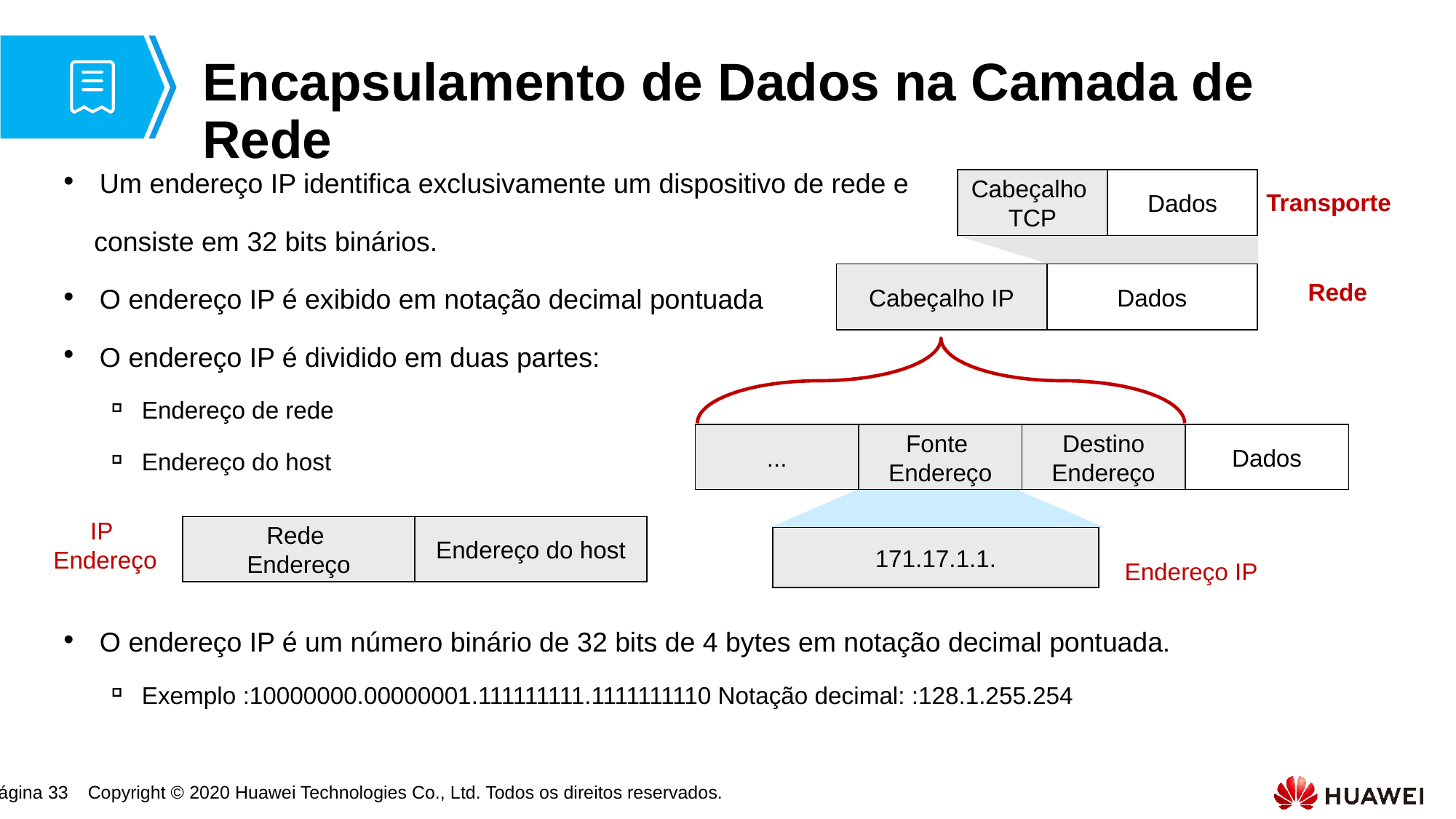

# Encapsulamento de Dados na Camada de Rede

Um endereço IP identifica exclusivamente um dispositivo de rede e
    consiste em 32 bits binários.
O endereço IP é exibido em notação decimal pontuada
O endereço IP é dividido em duas partes:
Endereço de rede
Endereço do host

O endereço IP é um número binário de 32 bits de 4 bytes em notação decimal pontuada.
Exemplo :10000000.00000001.111111111.1111111110 Notação decimal: :128.1.255.254

Cabeçalho
TCP
Dados
Transporte

Cabeçalho IP
Dados
Rede
...
Fonte
Endereço
Destino
Endereço
Dados

IP
Endereço
Rede
Endereço
Endereço do host
171.17.1.1.
Endereço IP